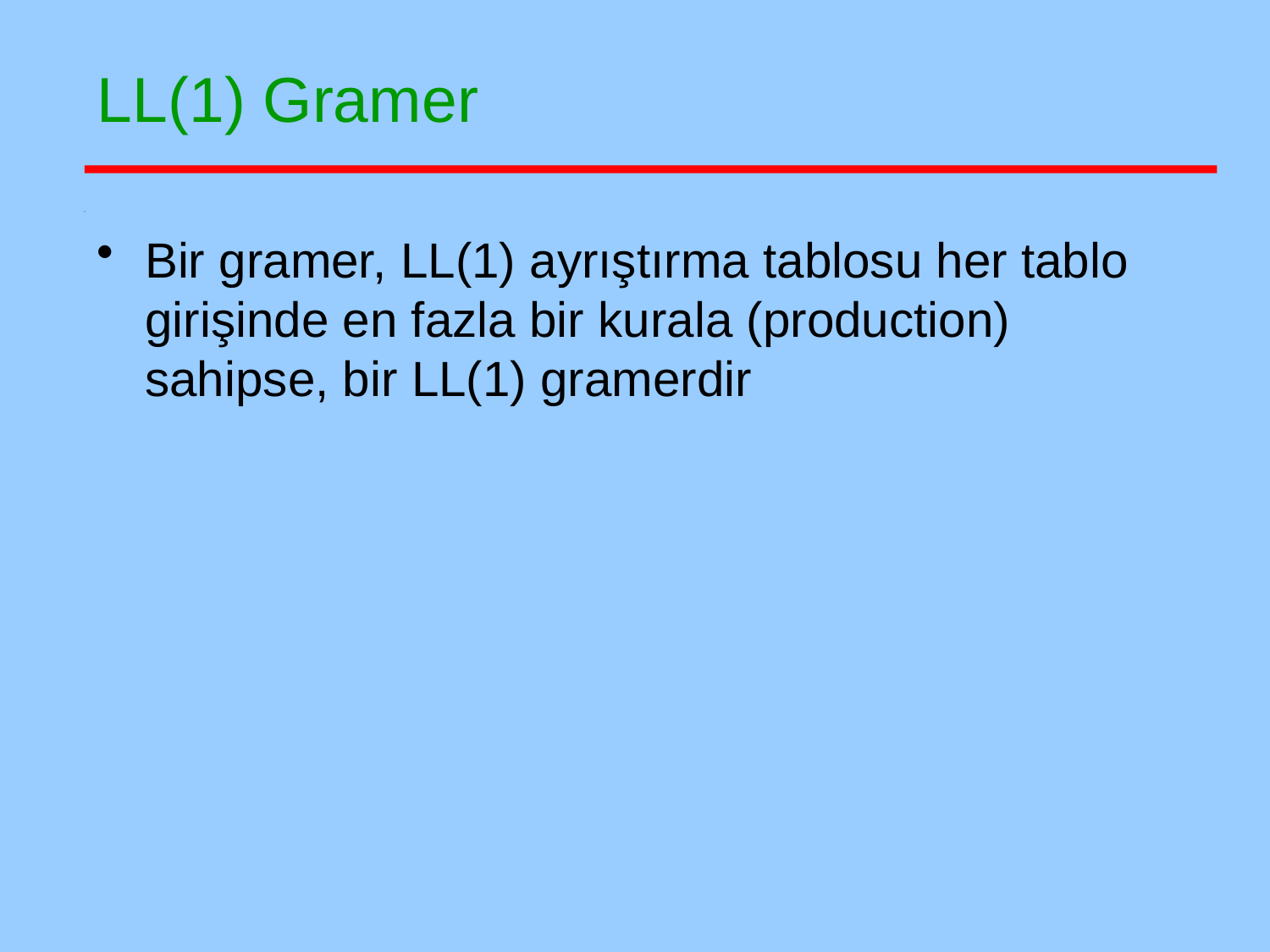

# LL(1) Gramer
Bir gramer, LL(1) ayrıştırma tablosu her tablo girişinde en fazla bir kurala (production) sahipse, bir LL(1) gramerdir